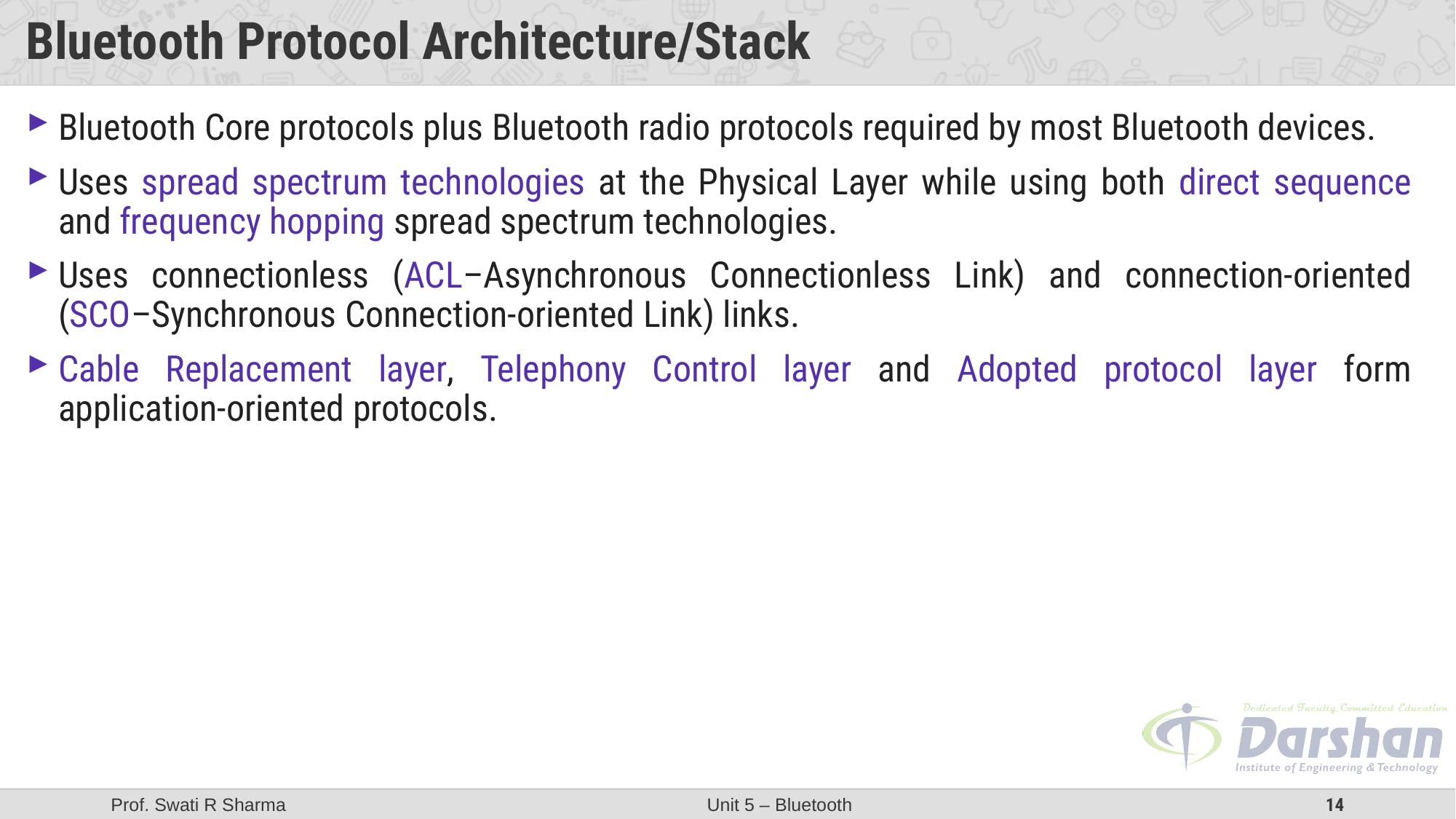

# Bluetooth Protocol Architecture/Stack
Bluetooth Core protocols plus Bluetooth radio protocols required by most Bluetooth devices.
Uses spread spectrum technologies at the Physical Layer while using both direct sequence and frequency hopping spread spectrum technologies.
Uses connectionless (ACL–Asynchronous Connectionless Link) and connection-oriented (SCO–Synchronous Connection-oriented Link) links.
Cable Replacement layer, Telephony Control layer and Adopted protocol layer form application-oriented protocols.